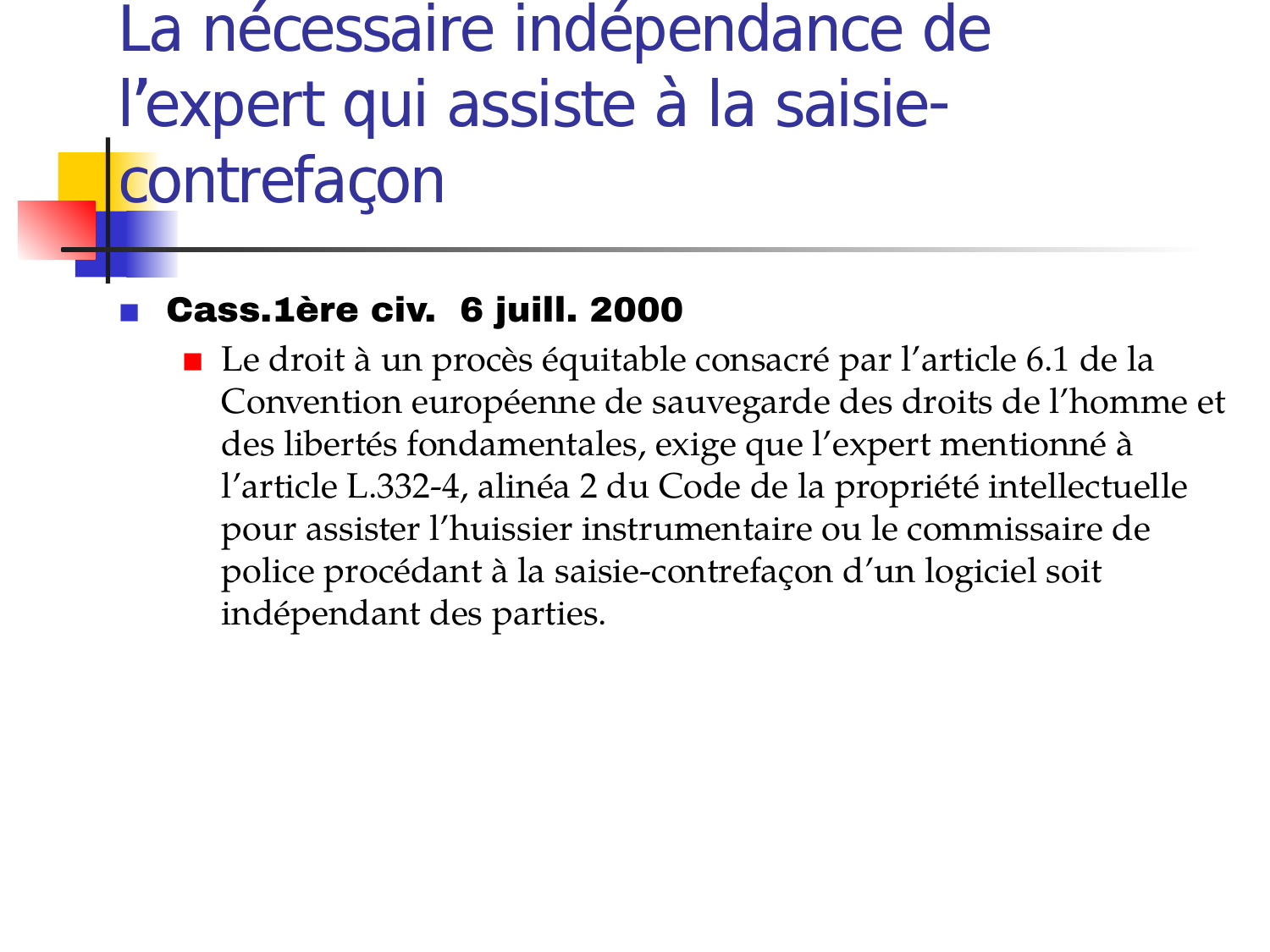

# La nécessaire indépendance de l’expert qui assiste à la saisie-contrefaçon
Cass.1ère civ.  6 juill. 2000
Le droit à un procès équitable consacré par l’article 6.1 de la Convention européenne de sauvegarde des droits de l’homme et des libertés fondamentales, exige que l’expert mentionné à l’article L.332-4, alinéa 2 du Code de la propriété intellectuelle pour assister l’huissier instrumentaire ou le commissaire de police procédant à la saisie-contrefaçon d’un logiciel soit indépendant des parties.